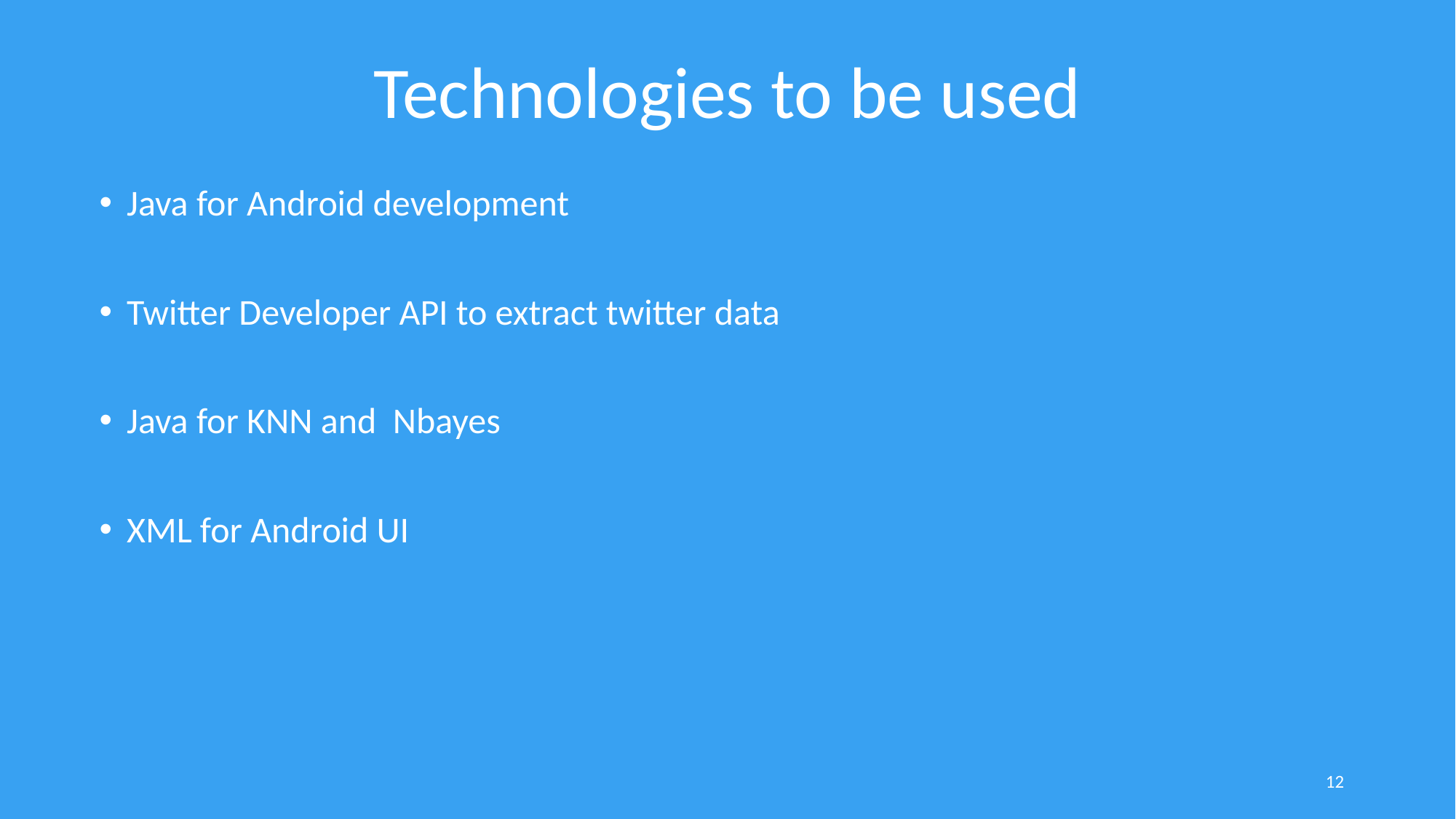

# Technologies to be used
Java for Android development

Twitter Developer API to extract twitter data

Java for KNN and  Nbayes

XML for Android UI

12